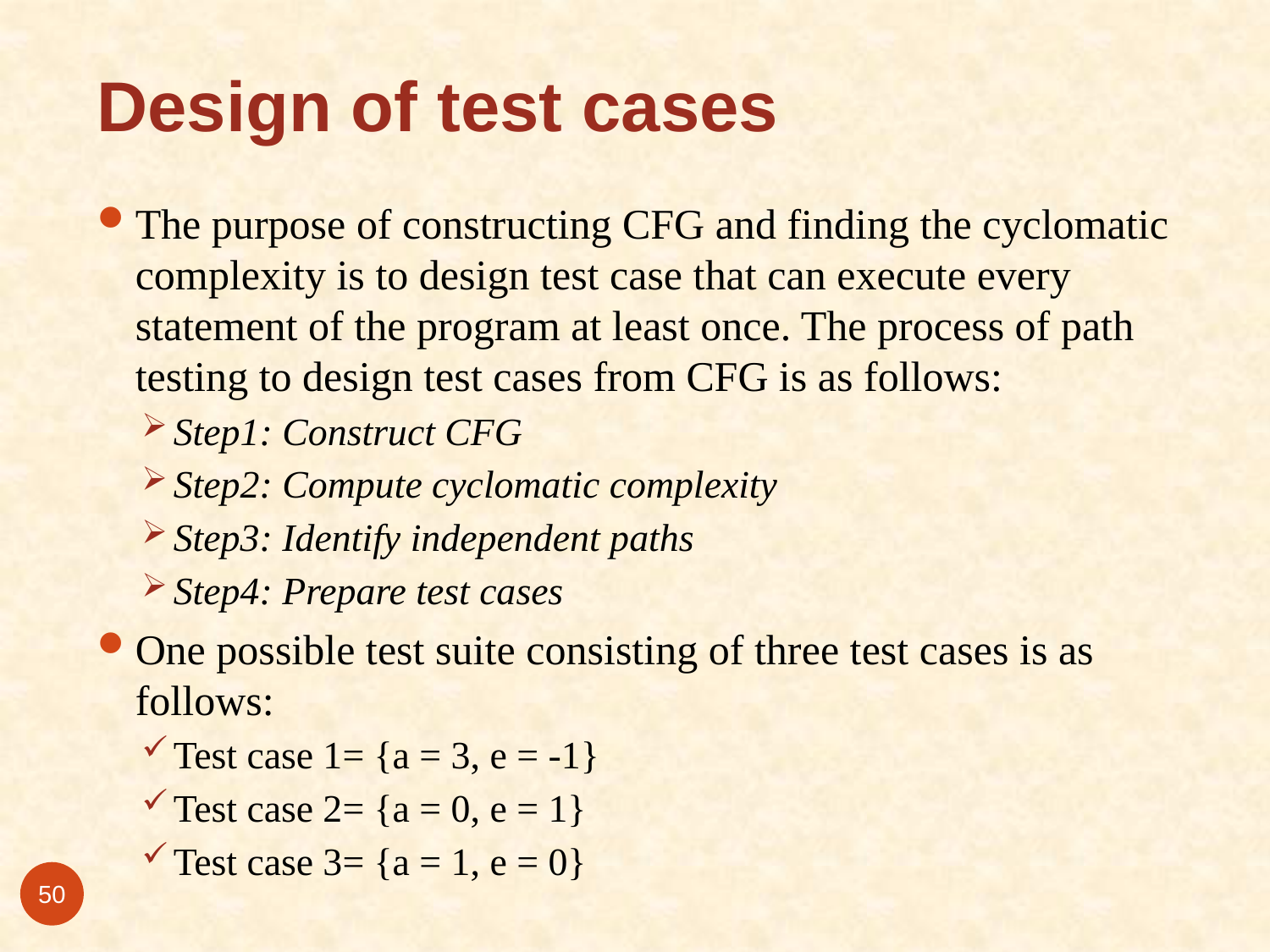

# Design of test cases
The purpose of constructing CFG and finding the cyclomatic complexity is to design test case that can execute every statement of the program at least once. The process of path testing to design test cases from CFG is as follows:
Step1: Construct CFG
Step2: Compute cyclomatic complexity
Step3: Identify independent paths
Step4: Prepare test cases
One possible test suite consisting of three test cases is as follows:
Test case 1= {a = 3, e = -1}
Test case 2= {a = 0, e = 1}
Test case 3= {a = 1, e = 0}
50